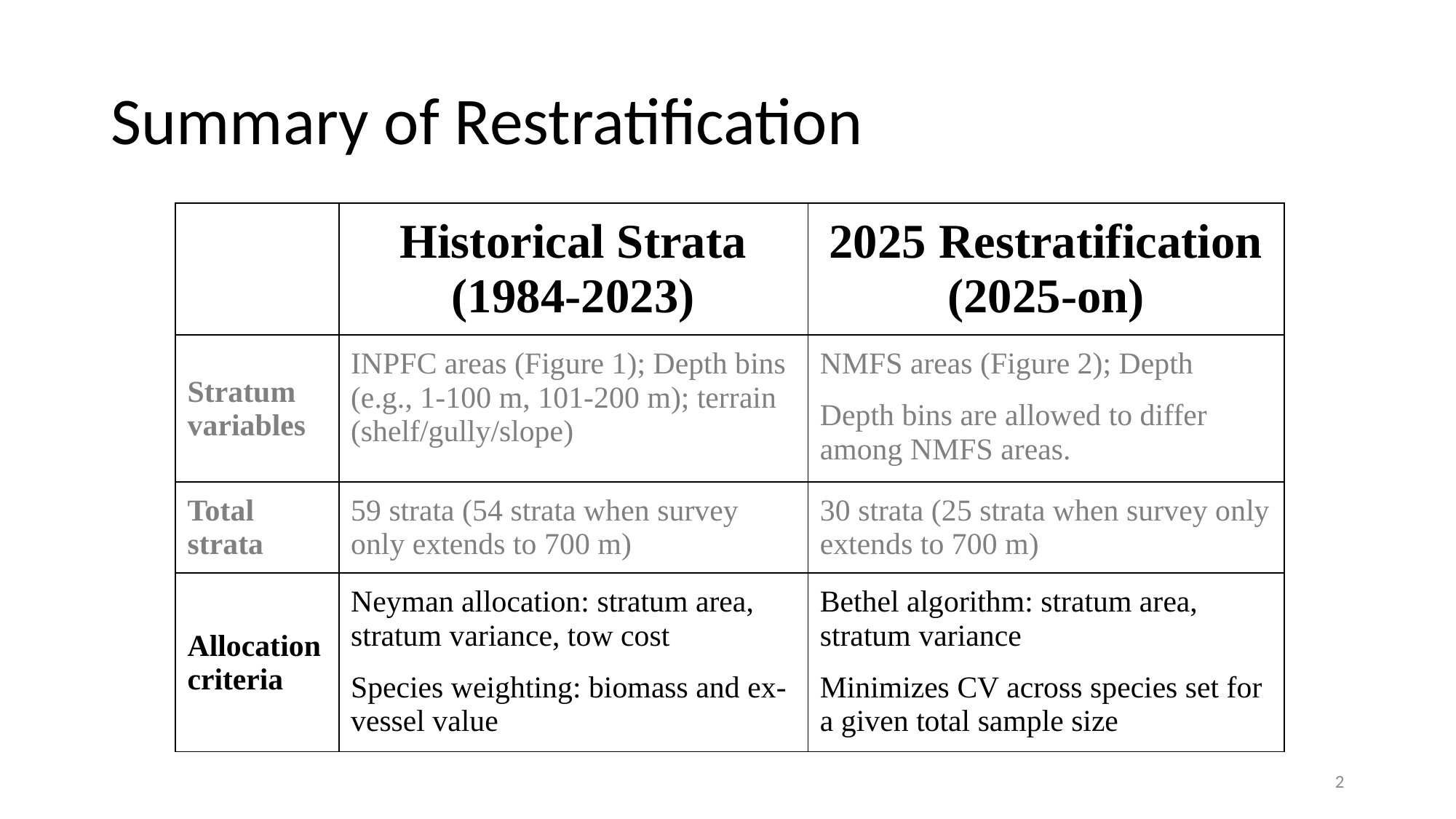

# Summary of Restratification
|  | Historical Strata (1984-2023) | 2025 Restratification (2025-on) |
| --- | --- | --- |
| Stratum variables | INPFC areas (Figure 1); Depth bins (e.g., 1-100 m, 101-200 m); terrain (shelf/gully/slope) | NMFS areas (Figure 2); Depth Depth bins are allowed to differ among NMFS areas. |
| Total strata | 59 strata (54 strata when survey only extends to 700 m) | 30 strata (25 strata when survey only extends to 700 m) |
| Allocation criteria | Neyman allocation: stratum area, stratum variance, tow cost Species weighting: biomass and ex-vessel value | Bethel algorithm: stratum area, stratum variance Minimizes CV across species set for a given total sample size |
2